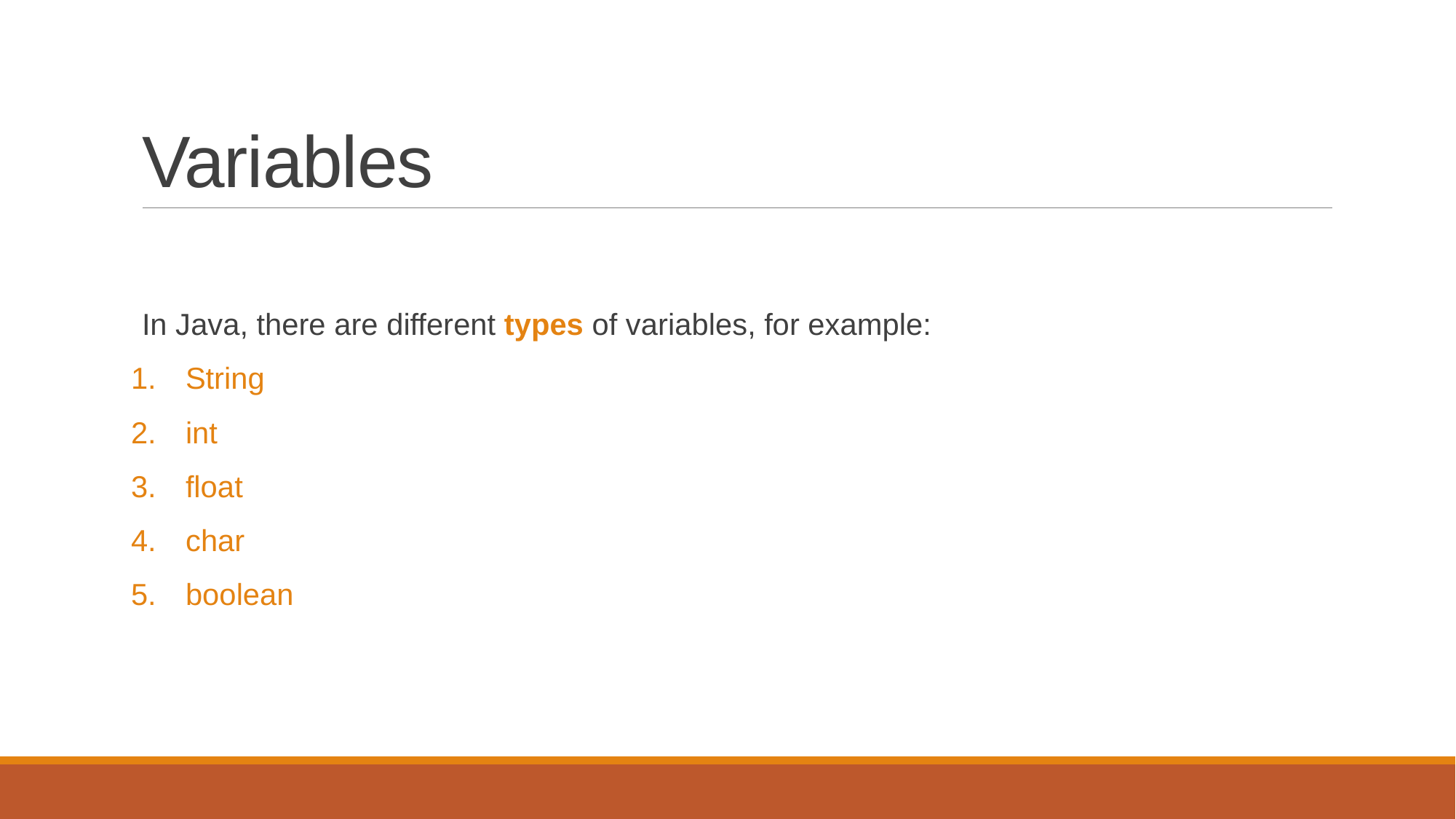

# Variables
In Java, there are different types of variables, for example:
String
int
float
char
boolean